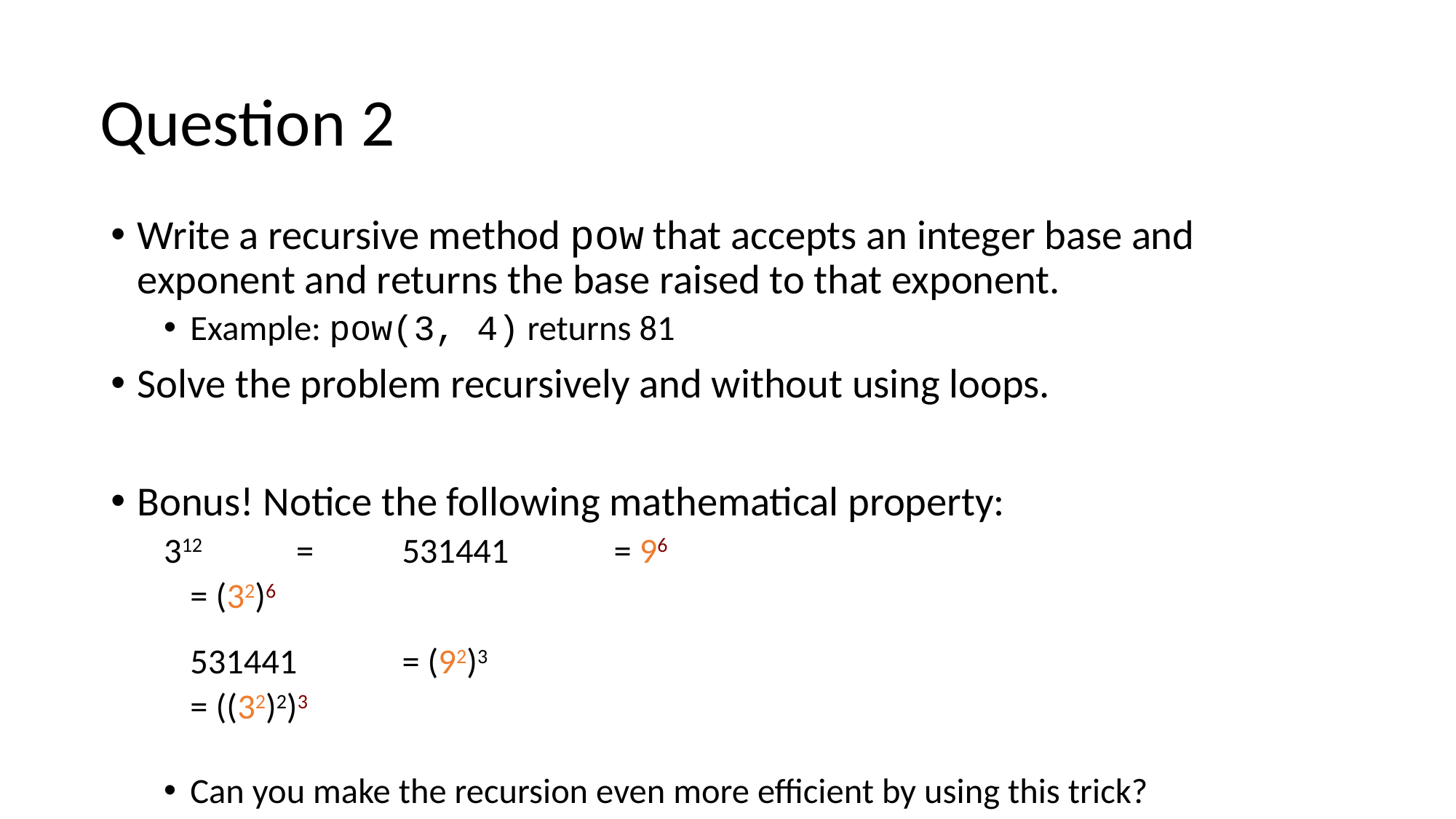

Question 2
Write a recursive method pow that accepts an integer base and exponent and returns the base raised to that exponent.
Example: pow(3, 4) returns 81
Solve the problem recursively and without using loops.

Bonus! Notice the following mathematical property:
312  	=	531441	= 96
				= (32)6

			531441	= (92)3
				= ((32)2)3

Can you make the recursion even more efficient by using this trick?